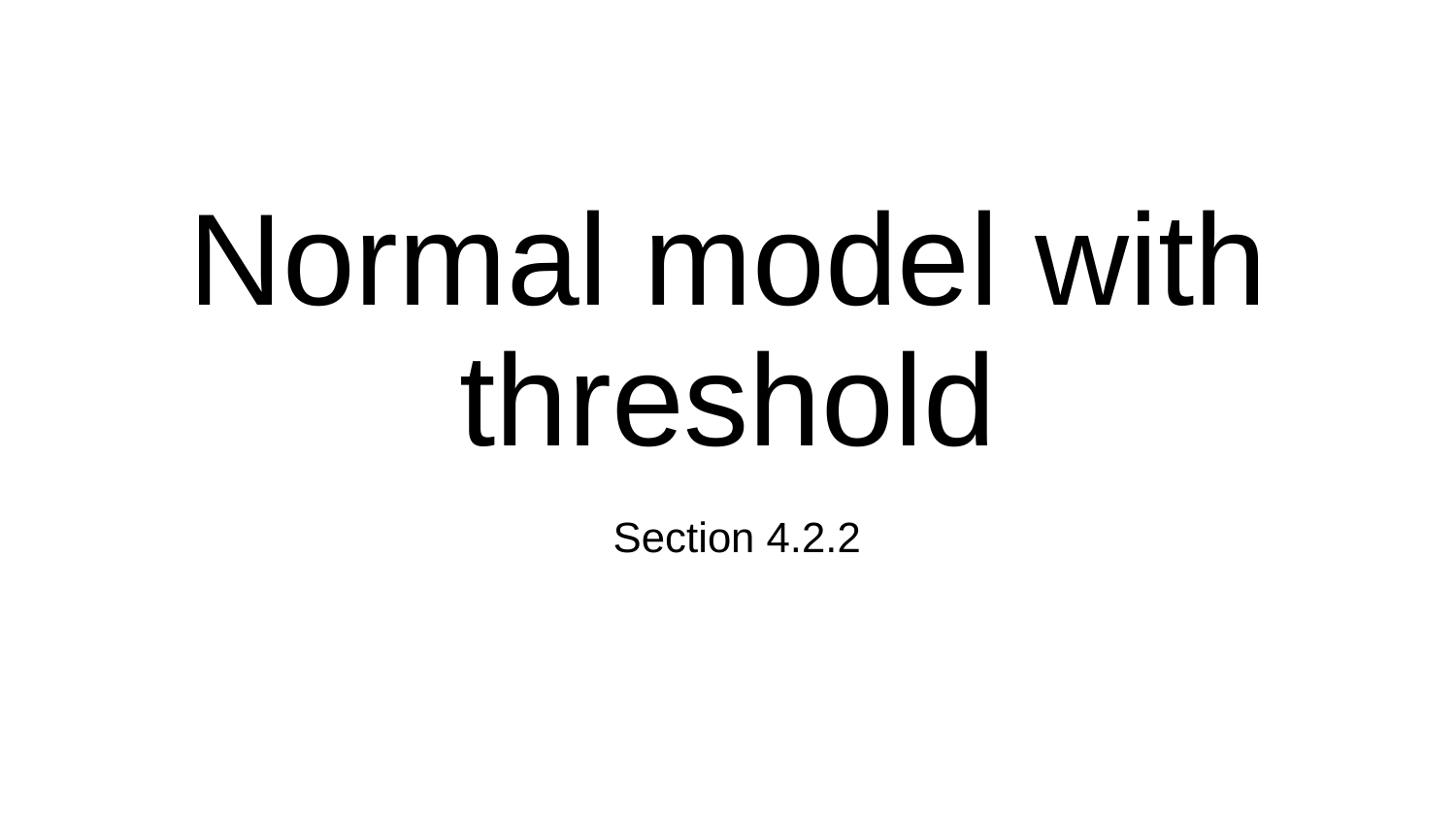

# Normal model with threshold
Section 4.2.2